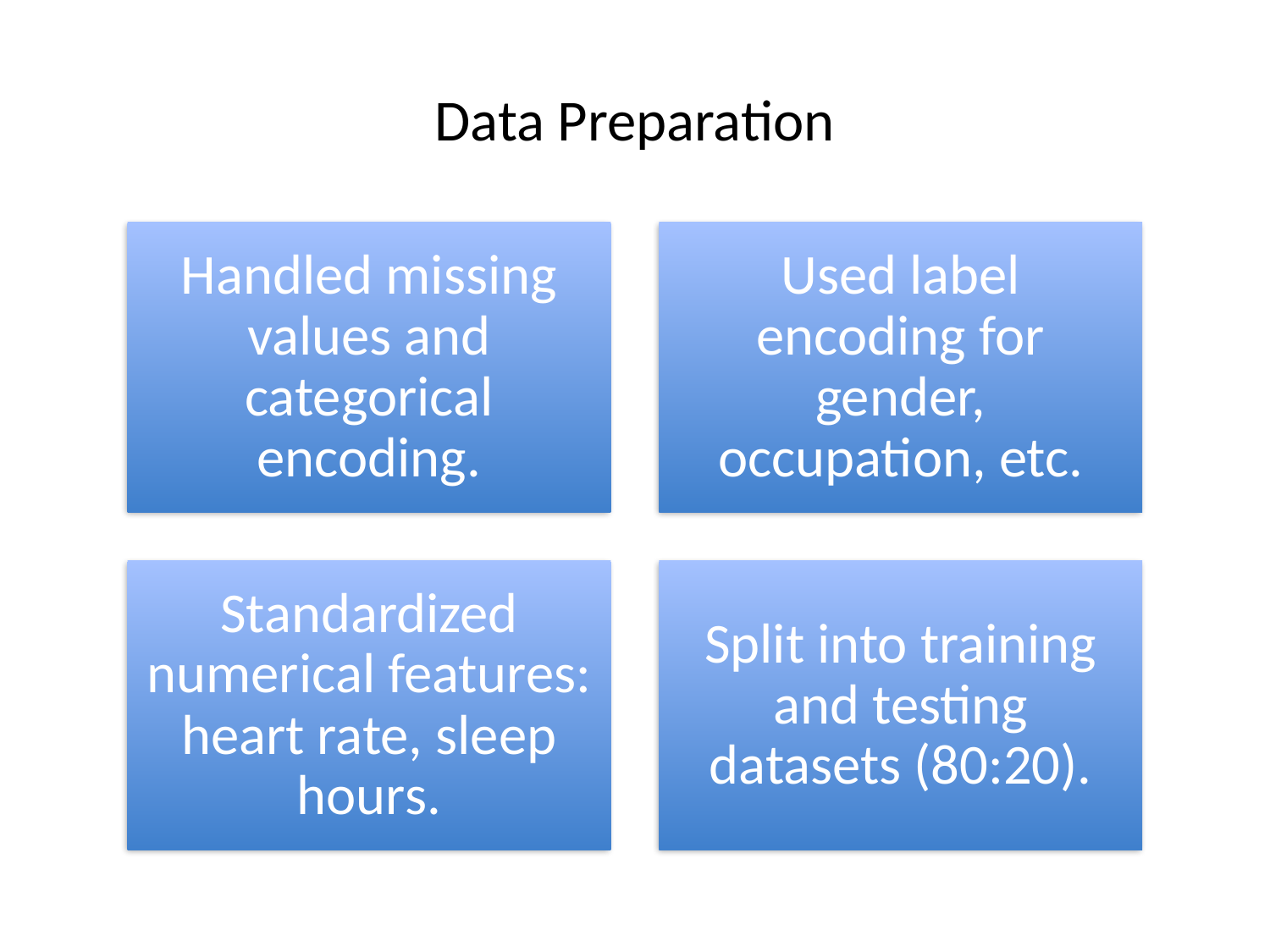

# Data Preparation
Handled missing values and categorical encoding.
Used label encoding for gender, occupation, etc.
Standardized numerical features: heart rate, sleep hours.
Split into training and testing datasets (80:20).